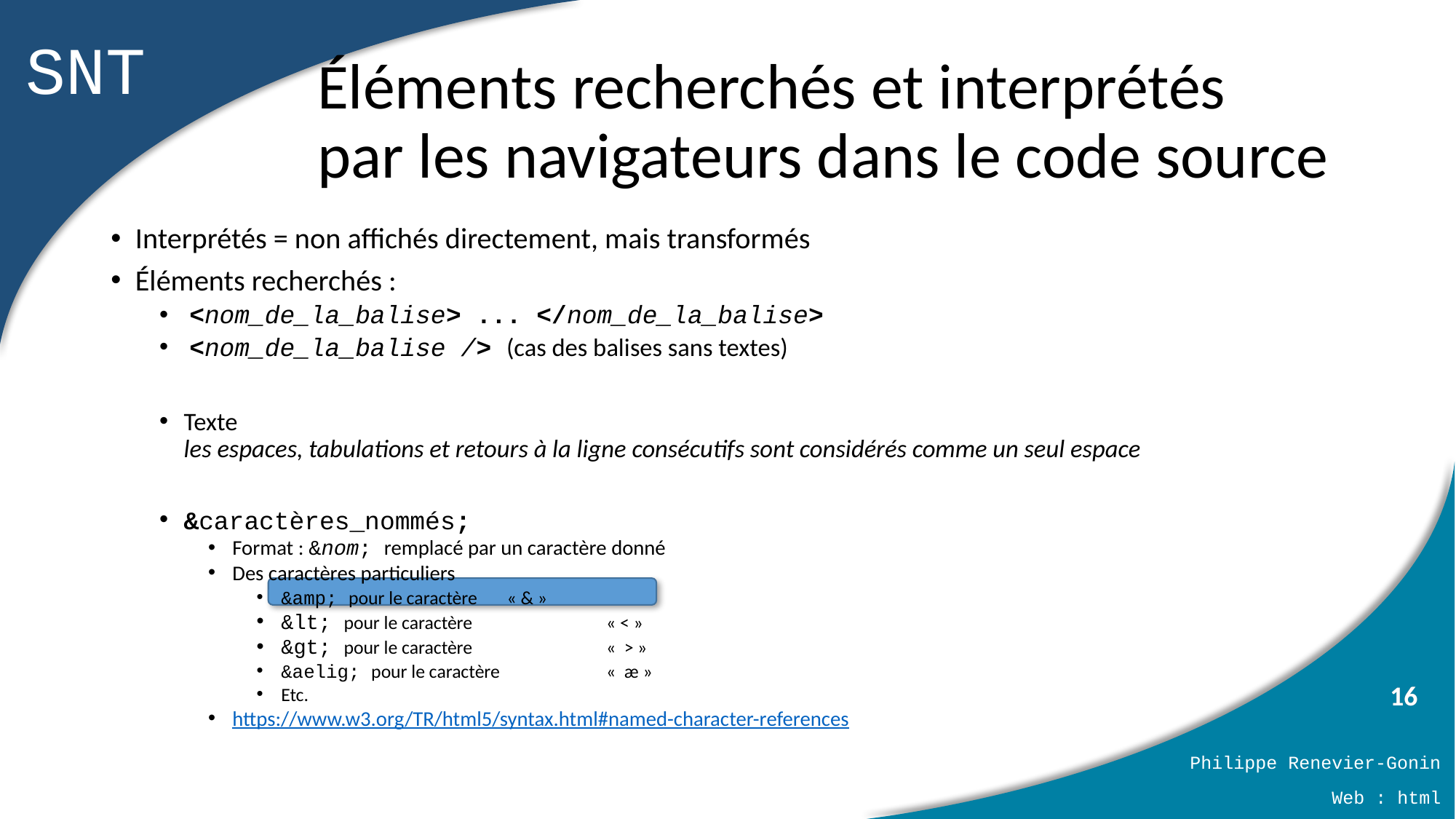

# Éléments recherchés et interprétés par les navigateurs dans le code source
Interprétés = non affichés directement, mais transformés
Éléments recherchés :
 <nom_de_la_balise> ... </nom_de_la_balise>
 <nom_de_la_balise /> (cas des balises sans textes)

Texte
les espaces, tabulations et retours à la ligne consécutifs sont considérés comme un seul espace

&caractères_nommés;
Format : &nom; remplacé par un caractère donné
Des caractères particuliers
&amp; pour le caractère 	« & »
&lt; pour le caractère   		« < »
&gt; pour le caractère 		«  > »
&aelig; pour le caractère	«  æ »
Etc.
https://www.w3.org/TR/html5/syntax.html#named-character-references